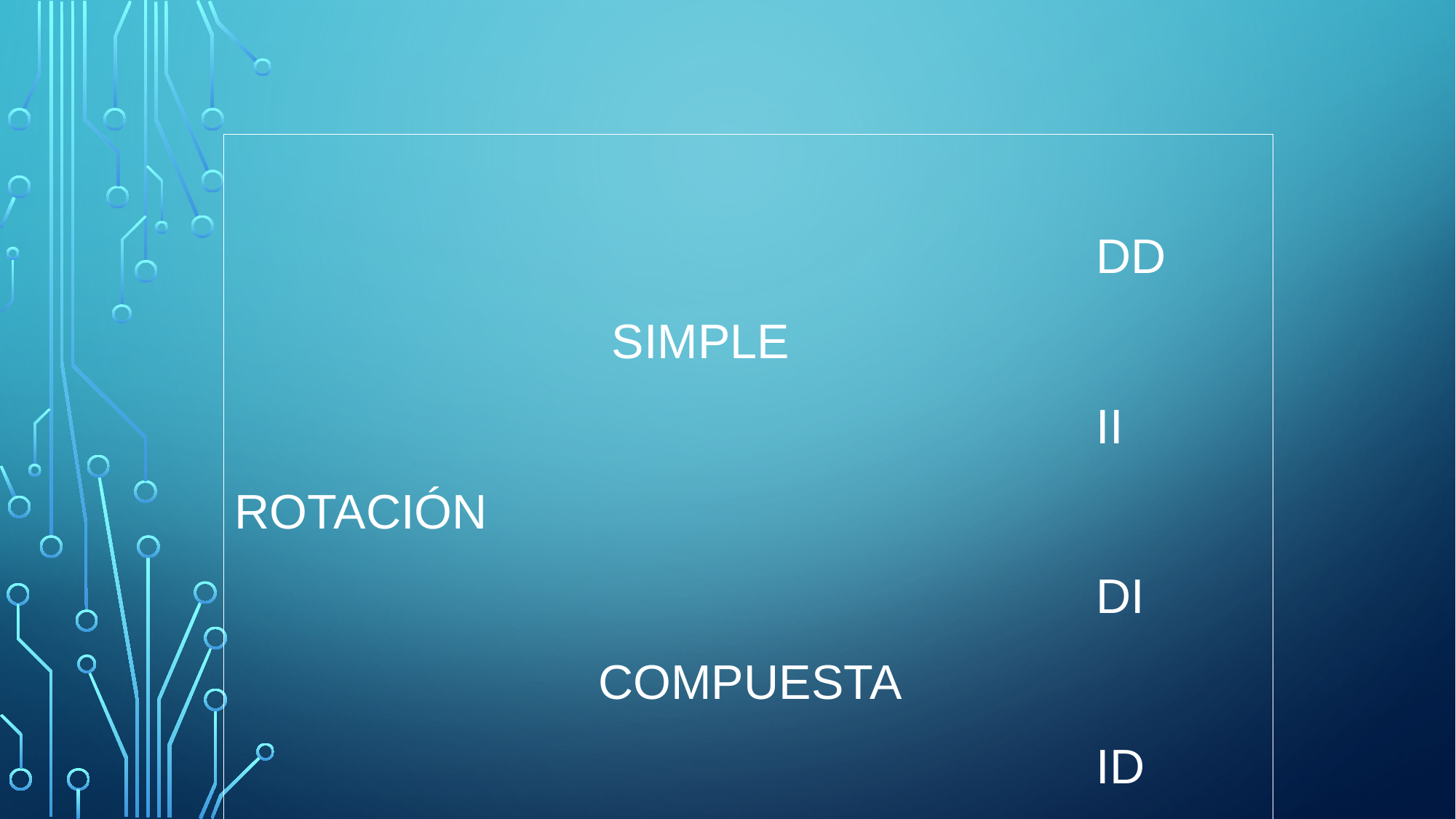

dd
                            simple
                                                                ii
Rotación
                                                                di
                           compuesta
                                                                id
# restructuración del Árbol balanceado